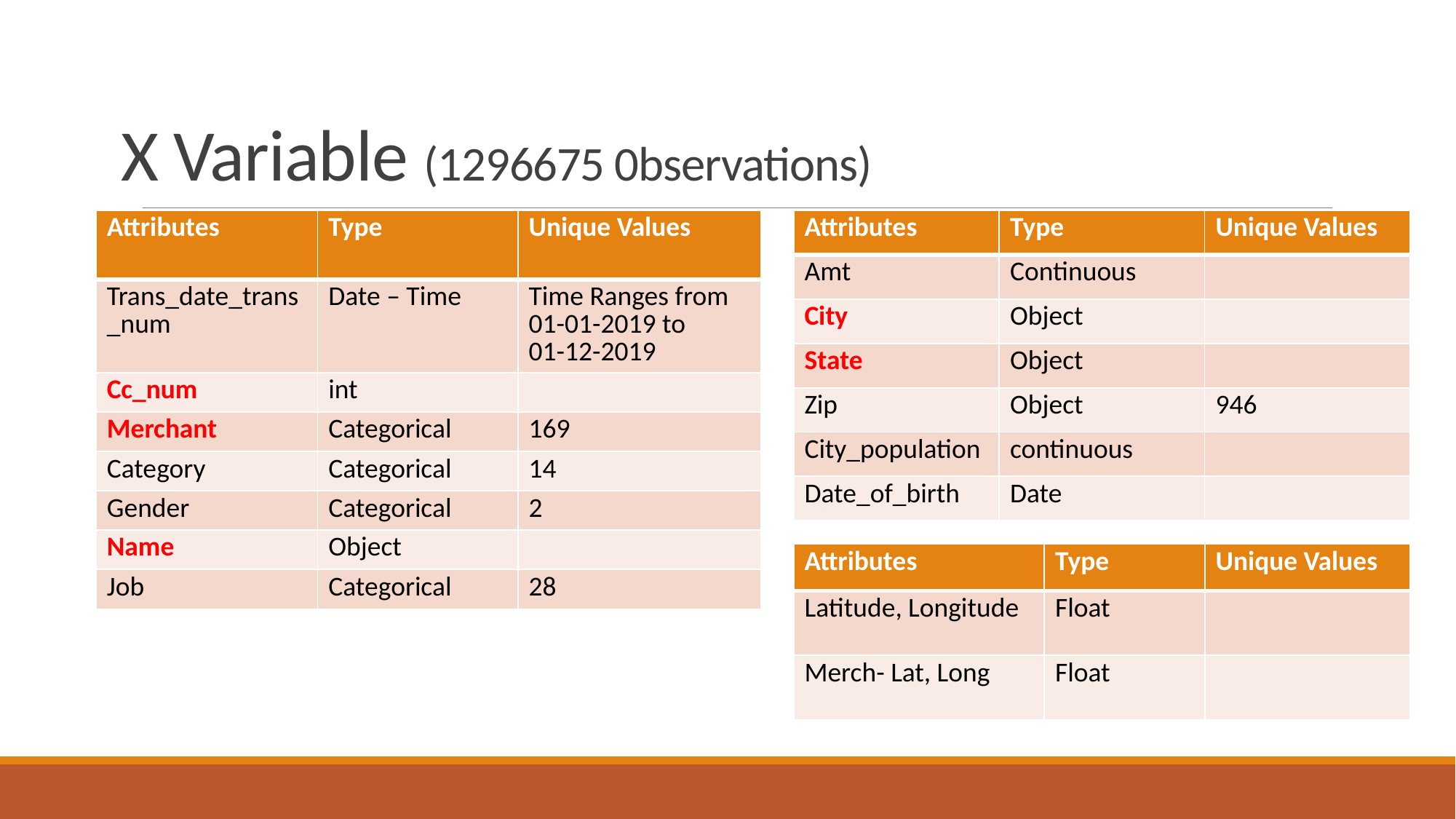

# X Variable (1296675 0bservations)
| Attributes | Type | Unique Values |
| --- | --- | --- |
| Trans\_date\_trans\_num | Date – Time | Time Ranges from 01-01-2019 to 01-12-2019 |
| Cc\_num | int |  |
| Merchant | Categorical | 169 |
| Category | Categorical | 14 |
| Gender | Categorical | 2 |
| Name | Object |  |
| Job | Categorical | 28 |
| Attributes | Type | Unique Values |
| --- | --- | --- |
| Amt | Continuous |  |
| City | Object |  |
| State | Object |  |
| Zip | Object | 946 |
| City\_population | continuous |  |
| Date\_of\_birth | Date |  |
| Attributes | Type | Unique Values |
| --- | --- | --- |
| Latitude, Longitude | Float |  |
| Merch- Lat, Long | Float |  |